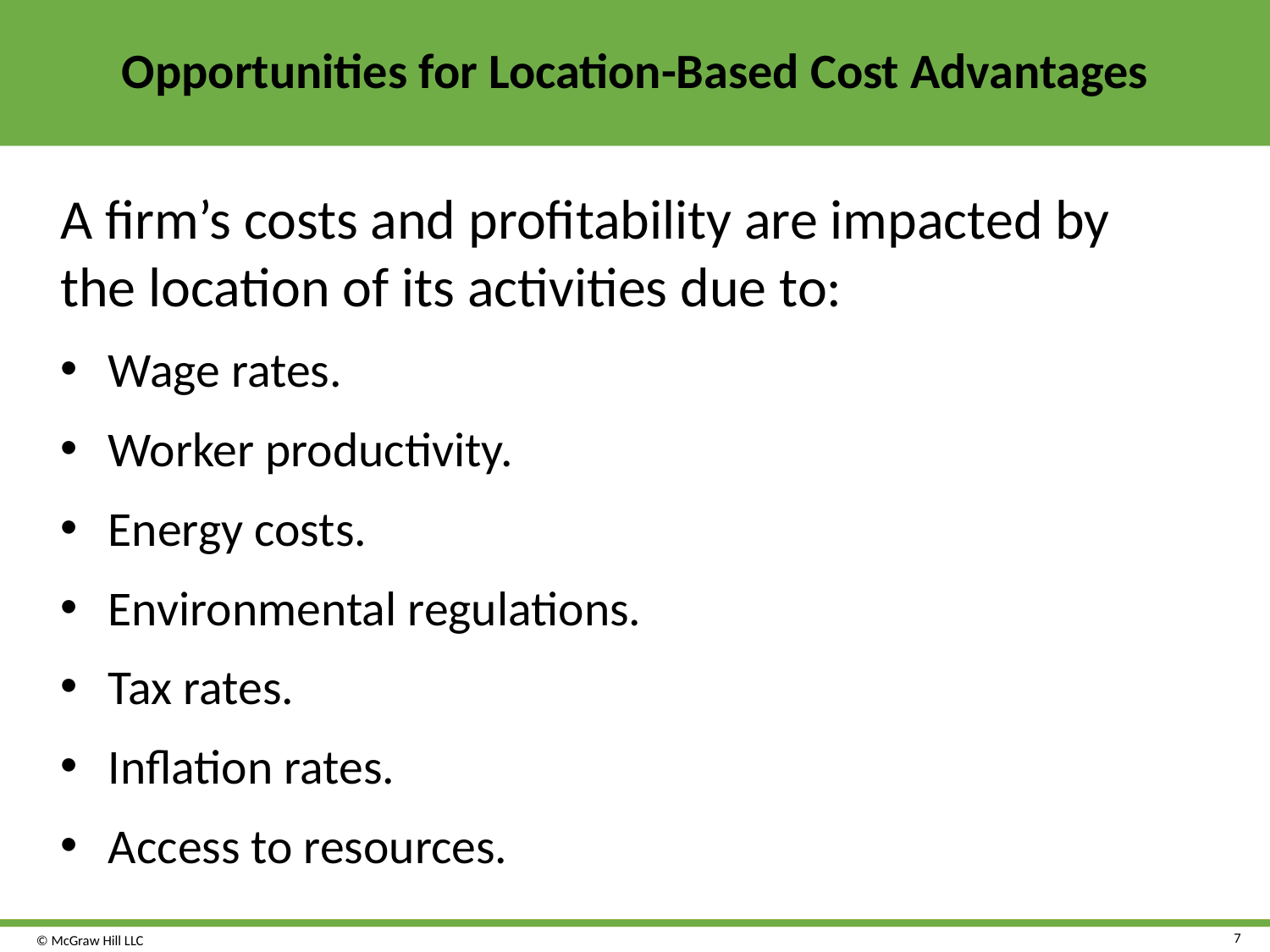

# Opportunities for Location-Based Cost Advantages
A firm’s costs and profitability are impacted by the location of its activities due to:
Wage rates.
Worker productivity.
Energy costs.
Environmental regulations.
Tax rates.
Inflation rates.
Access to resources.

7